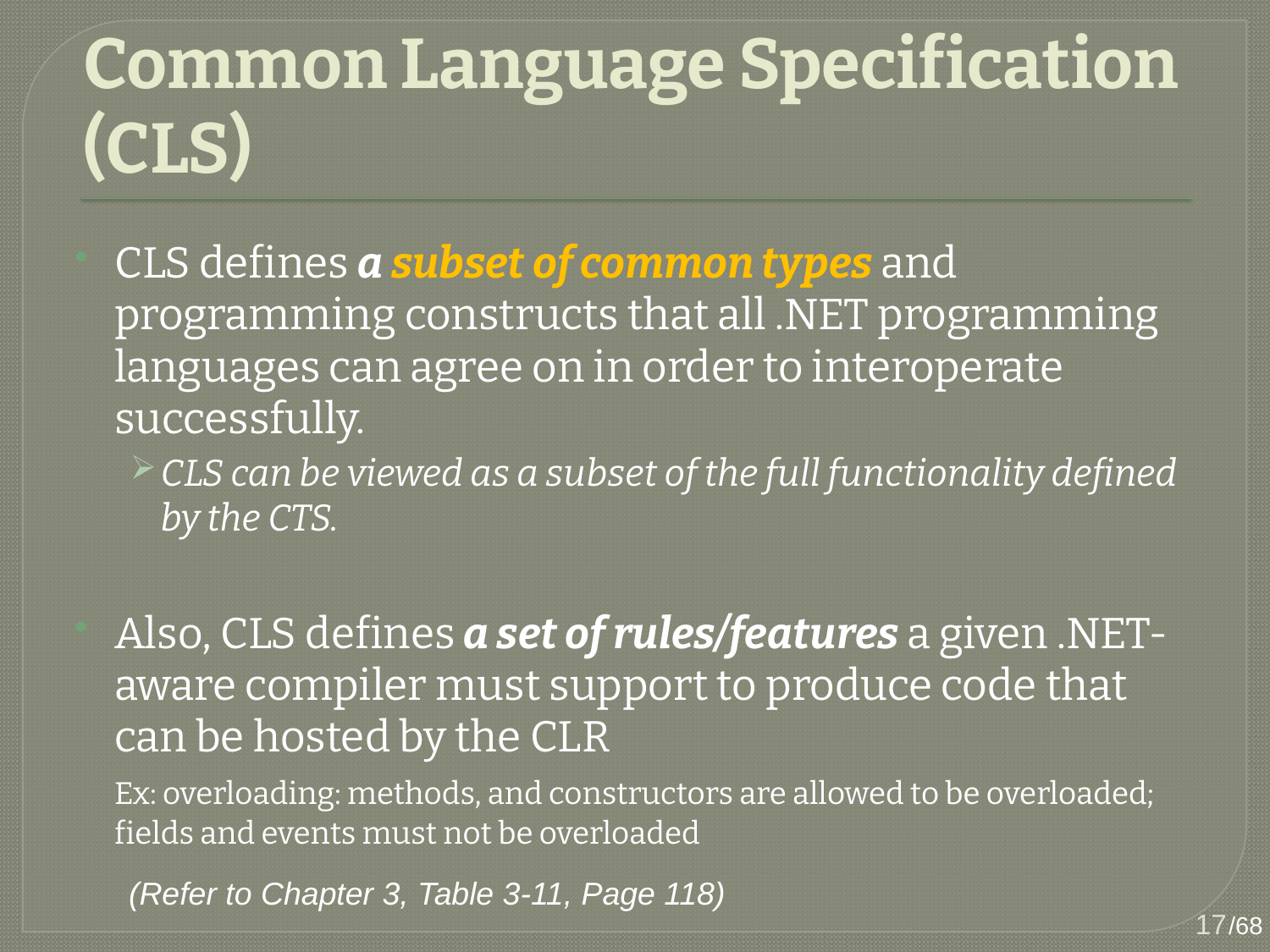

# Common Language Specification (CLS)
CLS defines a subset of common types and programming constructs that all .NET programming languages can agree on in order to interoperate successfully.
CLS can be viewed as a subset of the full functionality defined by the CTS.

Also, CLS defines a set of rules/features a given .NET-aware compiler must support to produce code that can be hosted by the CLR
	Ex: overloading: methods, and constructors are allowed to be overloaded; fields and events must not be overloaded

(Refer to Chapter 3, Table 3-11, Page 118)
17